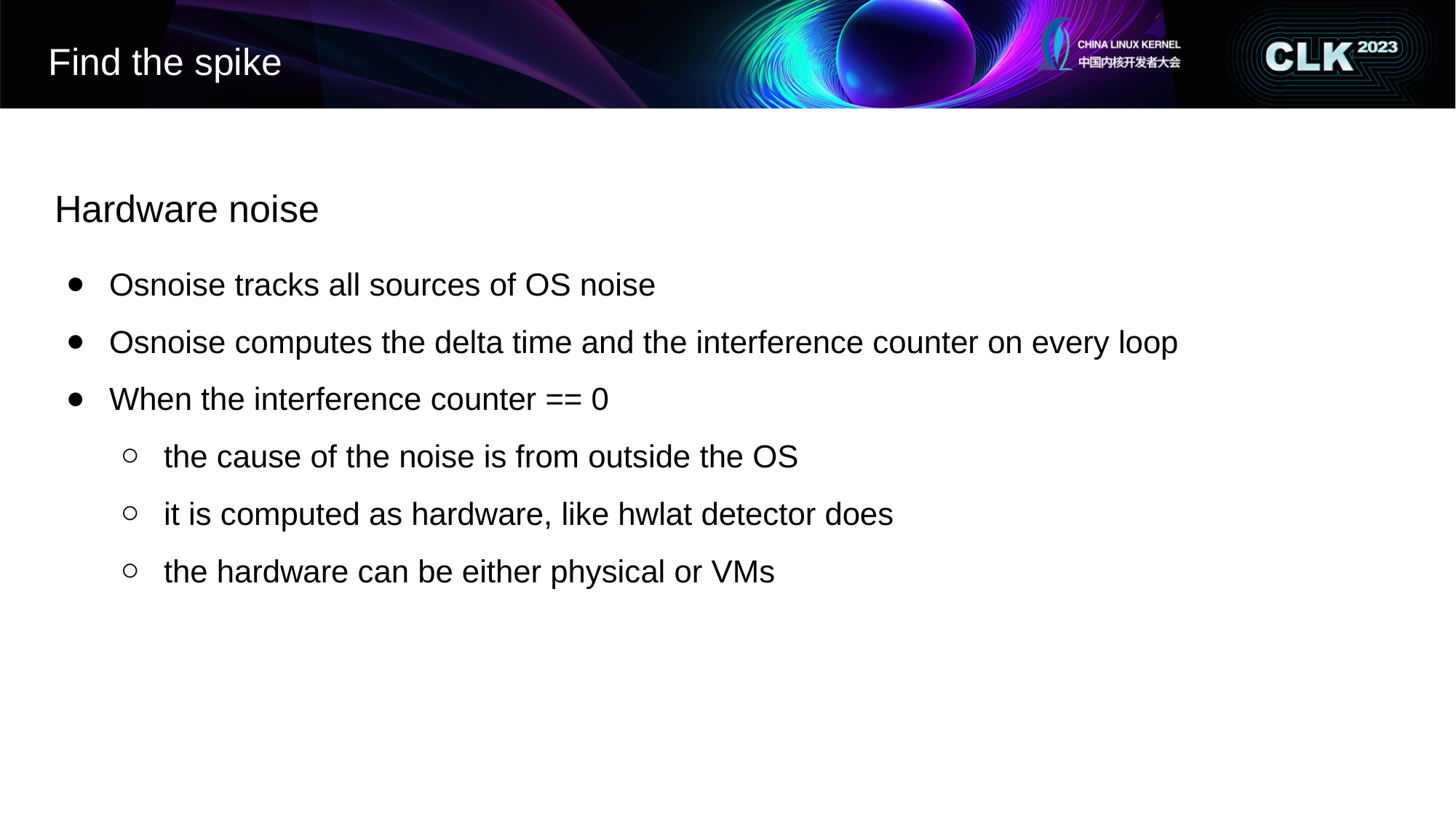

# Find the spike
Hardware noise
Osnoise tracks all sources of OS noise
Osnoise computes the delta time and the interference counter on every loop
When the interference counter == 0
the cause of the noise is from outside the OS
it is computed as hardware, like hwlat detector does
the hardware can be either physical or VMs